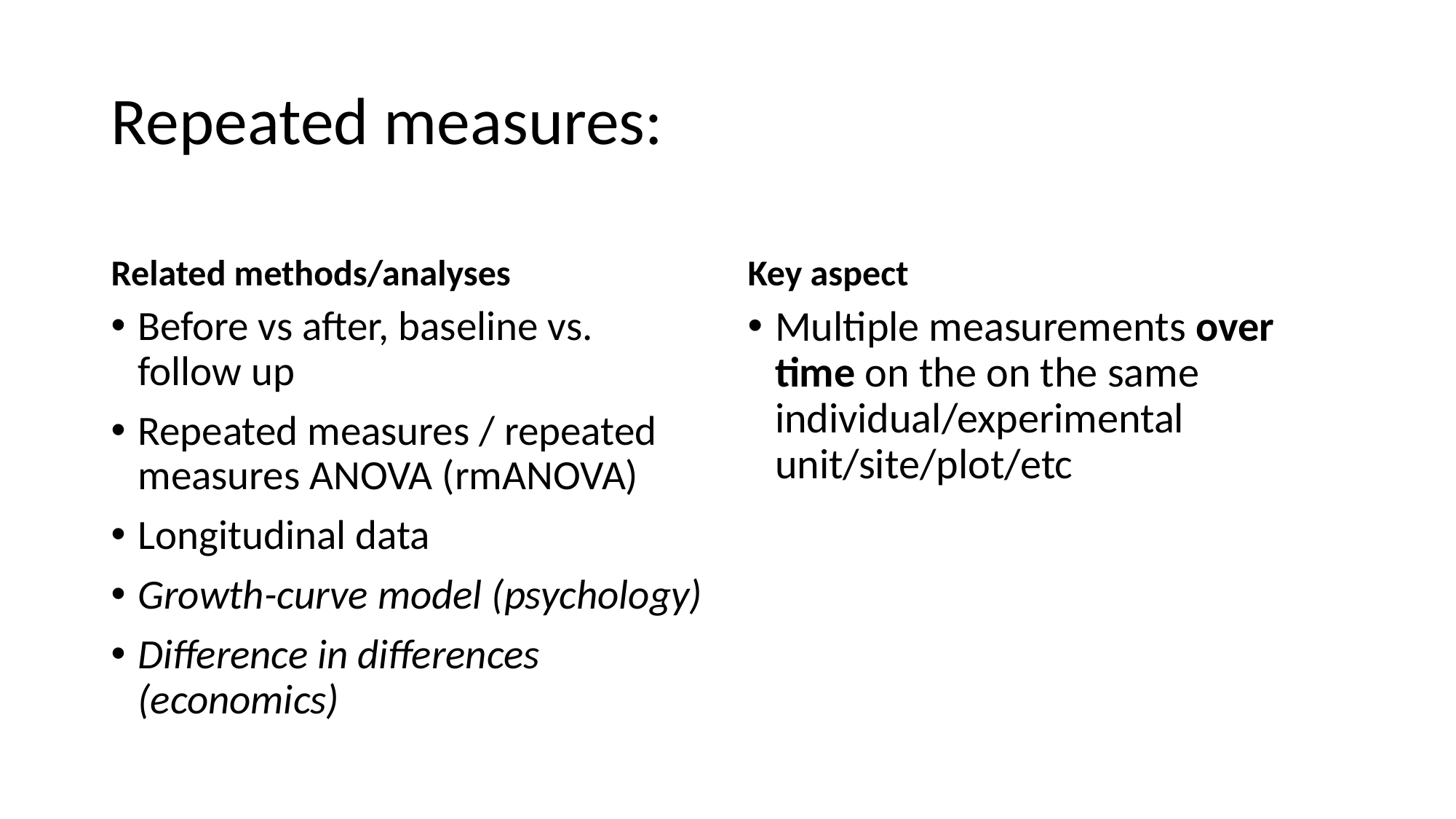

# Repeated measures:
Related methods/analyses
Key aspect
Before vs after, baseline vs. follow up
Repeated measures / repeated measures ANOVA (rmANOVA)
Longitudinal data
Growth-curve model (psychology)
Difference in differences (economics)

Multiple measurements over time on the on the same individual/experimental unit/site/plot/etc